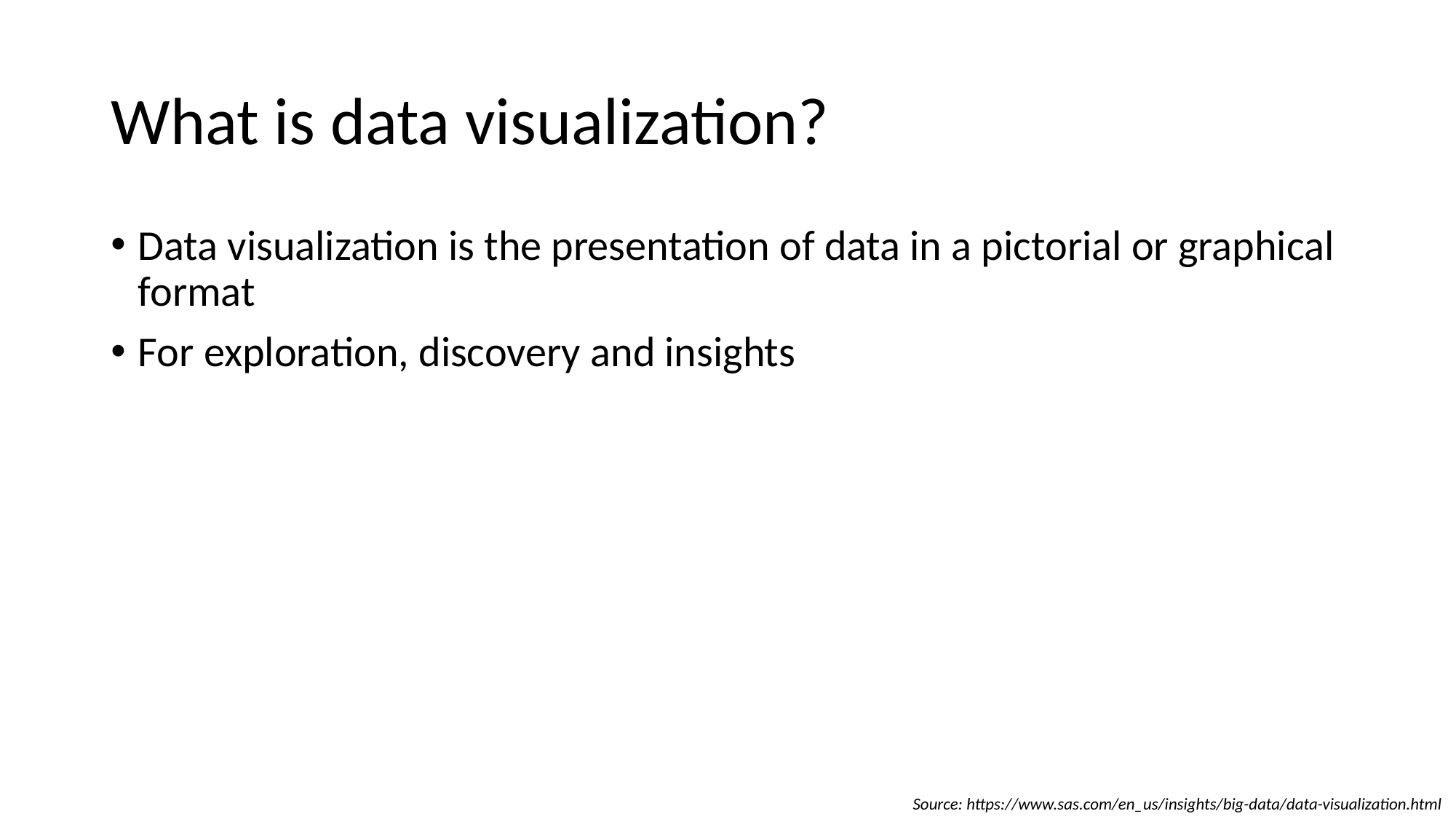

# What is data visualization?
Data visualization is the presentation of data in a pictorial or graphical format
For exploration, discovery and insights
Source: https://www.sas.com/en_us/insights/big-data/data-visualization.html